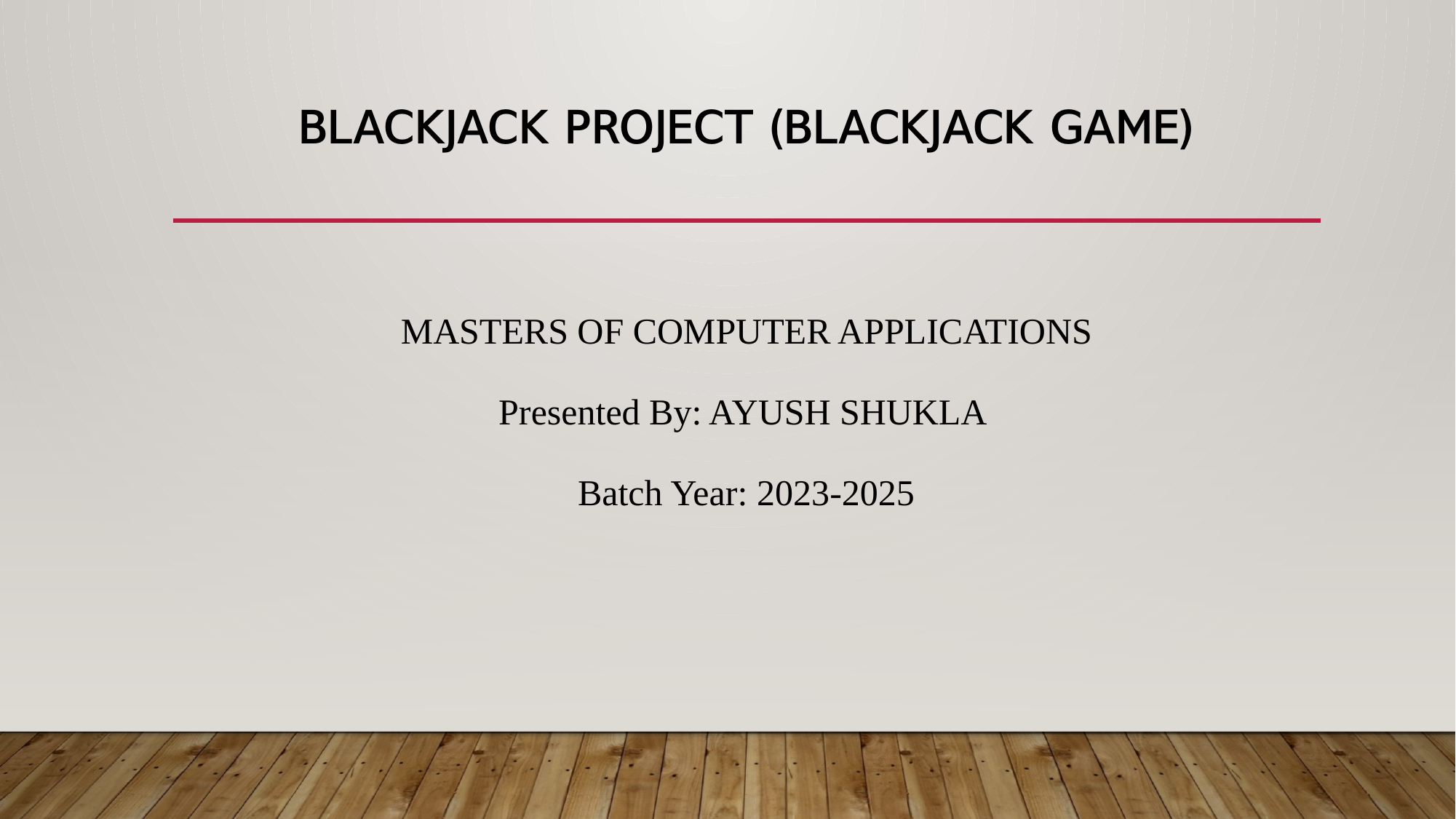

# BlackJack Project (BlackJack Game)

MASTERS OF COMPUTER APPLICATIONS
Presented By: AYUSH SHUKLA
Batch Year: 2023-2025